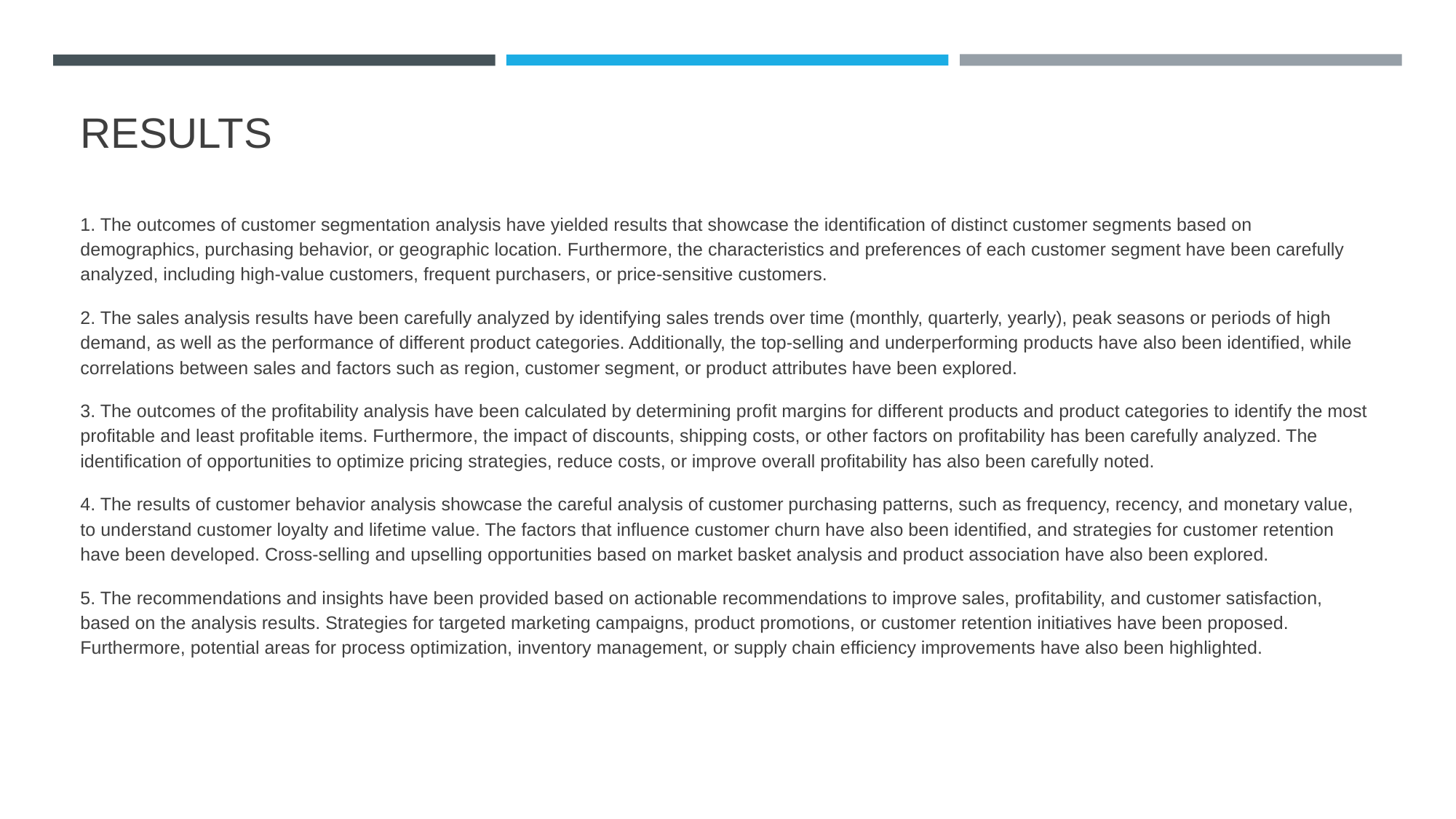

# RESULTS
1. The outcomes of customer segmentation analysis have yielded results that showcase the identification of distinct customer segments based on demographics, purchasing behavior, or geographic location. Furthermore, the characteristics and preferences of each customer segment have been carefully analyzed, including high-value customers, frequent purchasers, or price-sensitive customers.
2. The sales analysis results have been carefully analyzed by identifying sales trends over time (monthly, quarterly, yearly), peak seasons or periods of high demand, as well as the performance of different product categories. Additionally, the top-selling and underperforming products have also been identified, while correlations between sales and factors such as region, customer segment, or product attributes have been explored.
3. The outcomes of the profitability analysis have been calculated by determining profit margins for different products and product categories to identify the most profitable and least profitable items. Furthermore, the impact of discounts, shipping costs, or other factors on profitability has been carefully analyzed. The identification of opportunities to optimize pricing strategies, reduce costs, or improve overall profitability has also been carefully noted.
4. The results of customer behavior analysis showcase the careful analysis of customer purchasing patterns, such as frequency, recency, and monetary value, to understand customer loyalty and lifetime value. The factors that influence customer churn have also been identified, and strategies for customer retention have been developed. Cross-selling and upselling opportunities based on market basket analysis and product association have also been explored.
5. The recommendations and insights have been provided based on actionable recommendations to improve sales, profitability, and customer satisfaction, based on the analysis results. Strategies for targeted marketing campaigns, product promotions, or customer retention initiatives have been proposed. Furthermore, potential areas for process optimization, inventory management, or supply chain efficiency improvements have also been highlighted.